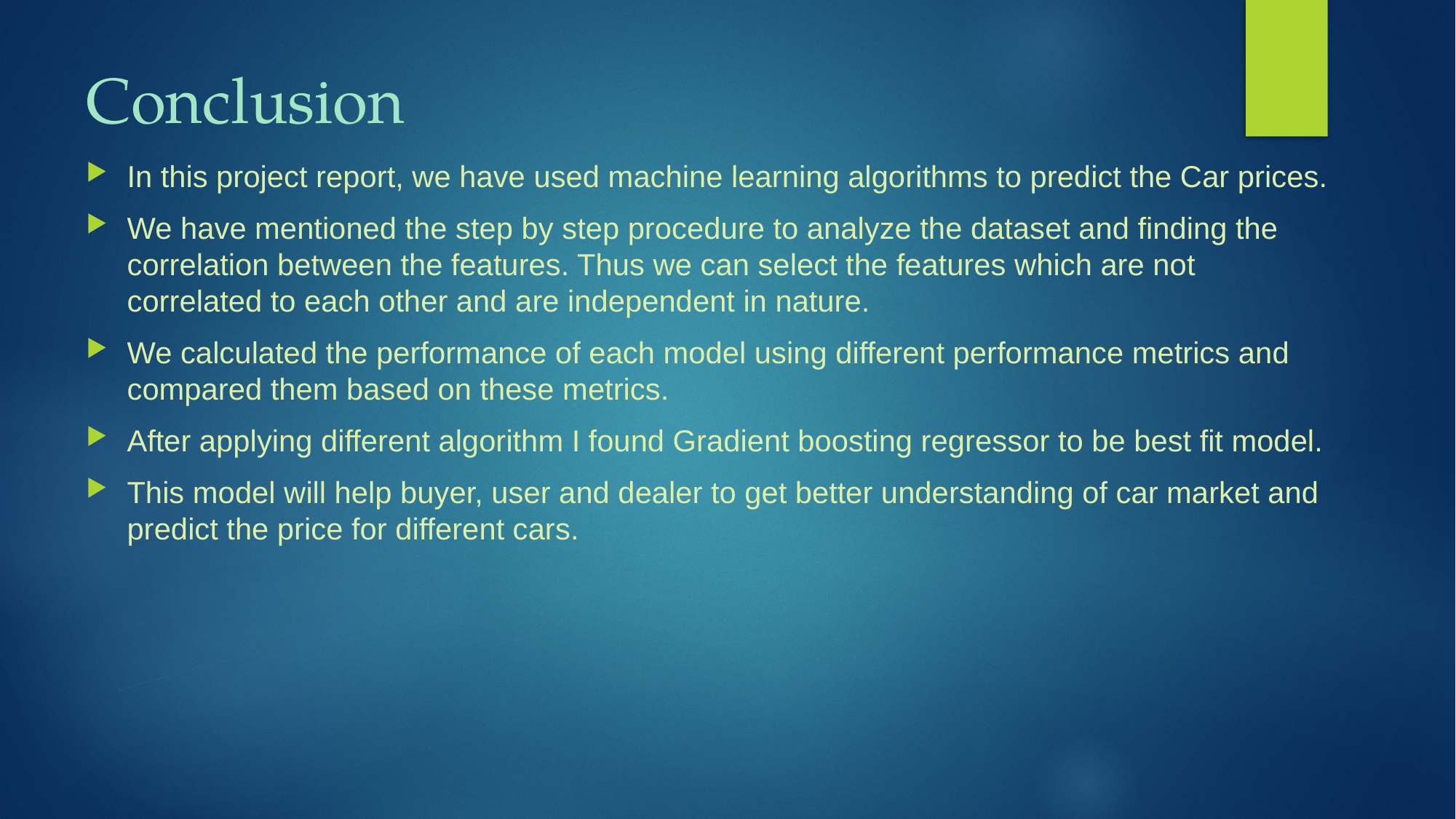

# Conclusion
In this project report, we have used machine learning algorithms to predict the Car prices.
We have mentioned the step by step procedure to analyze the dataset and finding the correlation between the features. Thus we can select the features which are not correlated to each other and are independent in nature.
We calculated the performance of each model using different performance metrics and compared them based on these metrics.
After applying different algorithm I found Gradient boosting regressor to be best fit model.
This model will help buyer, user and dealer to get better understanding of car market and predict the price for different cars.